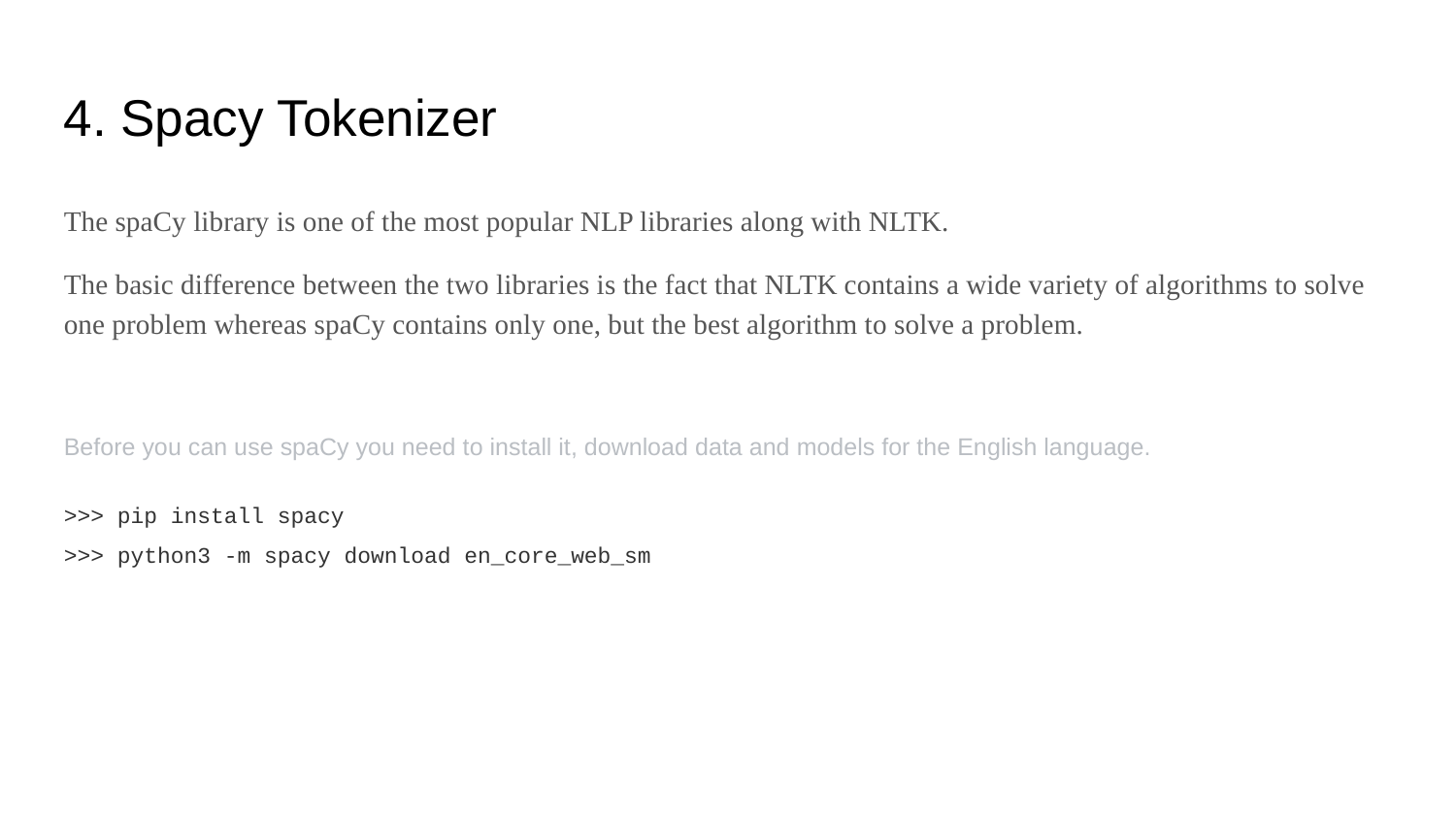

4. Spacy Tokenizer
The spaCy library is one of the most popular NLP libraries along with NLTK.
The basic difference between the two libraries is the fact that NLTK contains a wide variety of algorithms to solve one problem whereas spaCy contains only one, but the best algorithm to solve a problem.

Before you can use spaCy you need to install it, download data and models for the English language.
>>> pip install spacy
>>> python3 -m spacy download en_core_web_sm